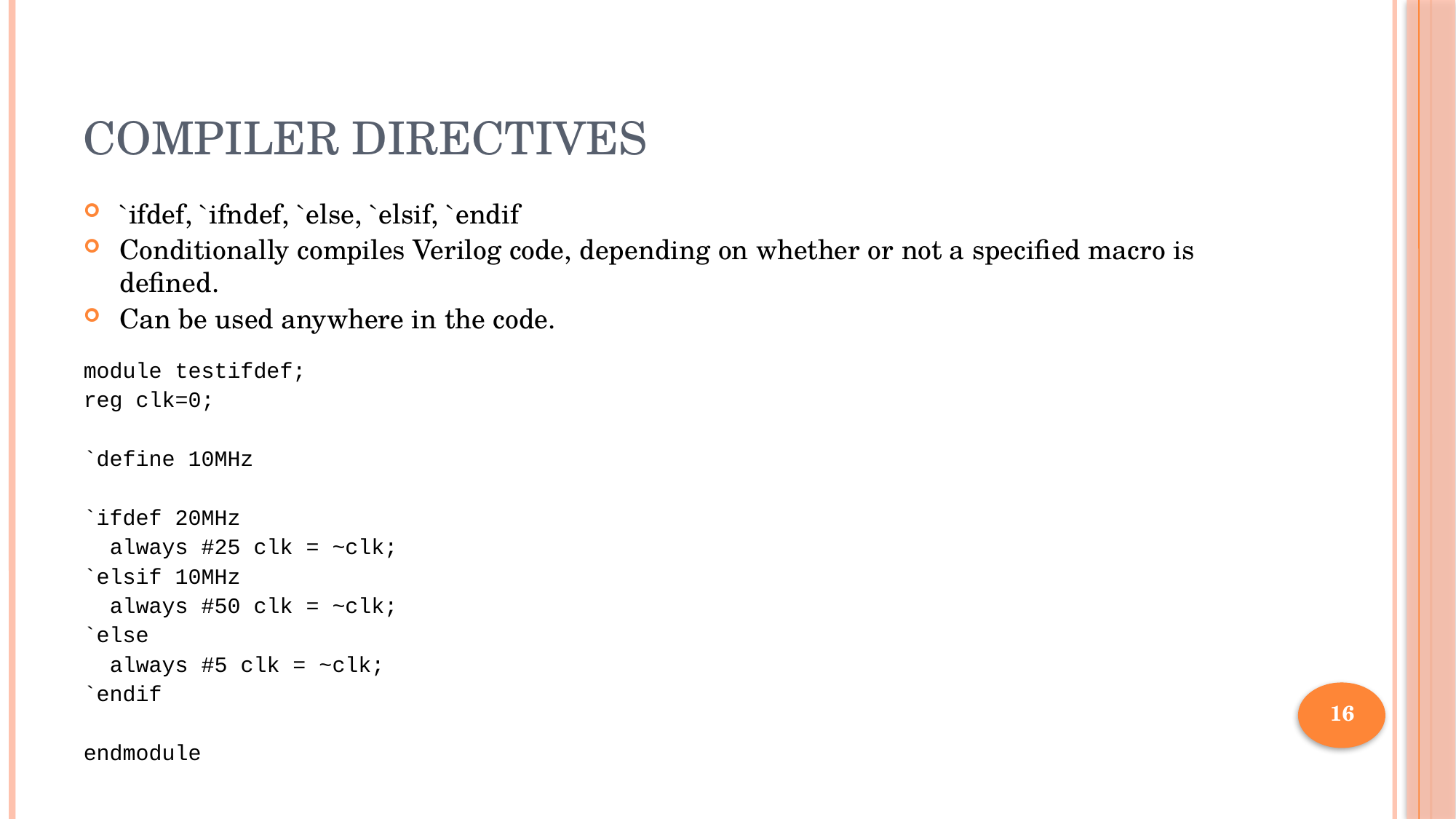

# Compiler Directives
`ifdef, `ifndef, `else, `elsif, `endif
Conditionally compiles Verilog code, depending on whether or not a specified macro is defined.
Can be used anywhere in the code.

module testifdef;
reg clk=0;

`define 10MHz

`ifdef 20MHz
  always #25 clk = ~clk;
`elsif 10MHz
  always #50 clk = ~clk;
`else
  always #5 clk = ~clk;
`endif

endmodule

16